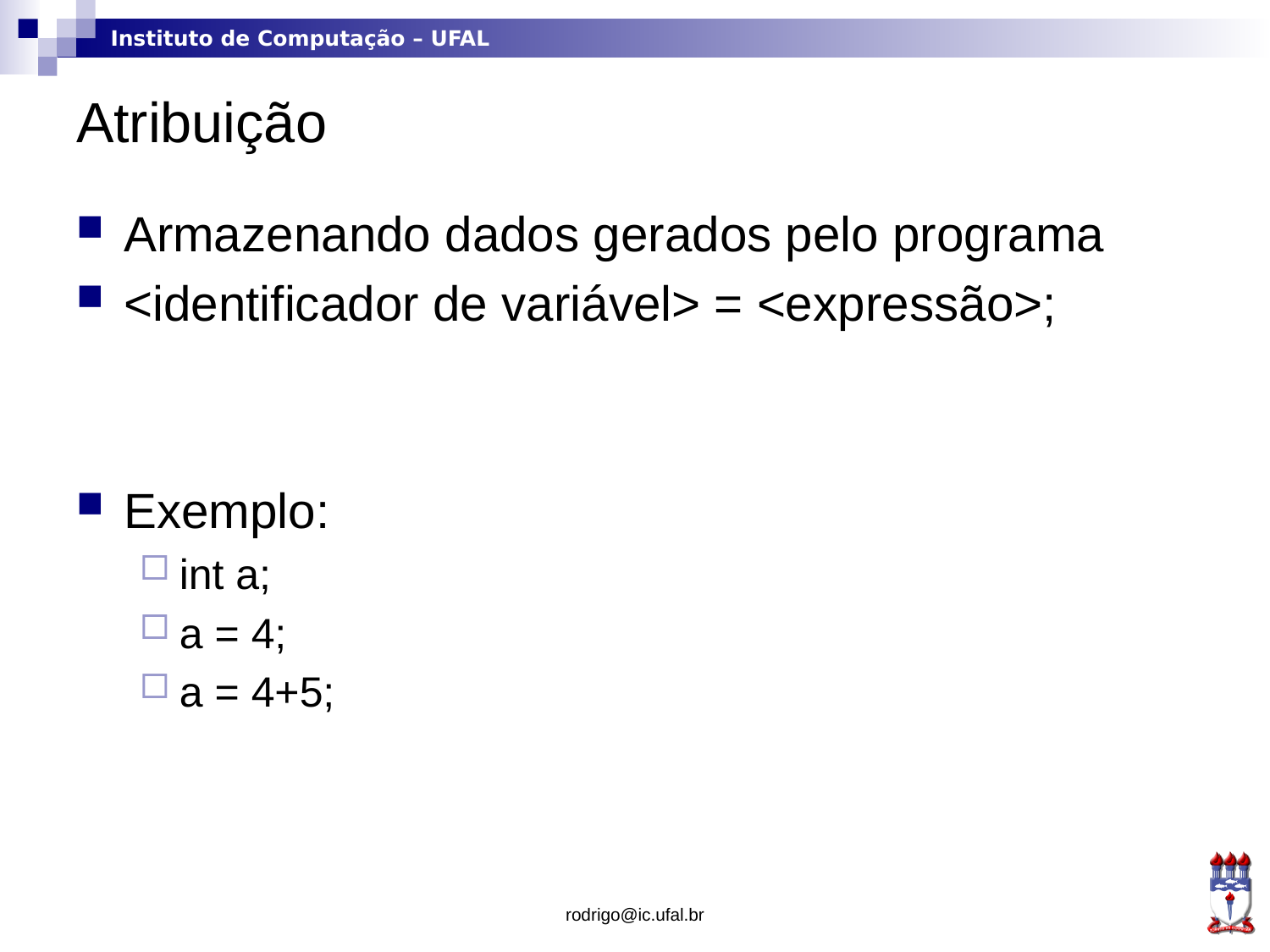

# Atribuição
Armazenando dados gerados pelo programa
<identificador de variável> = <expressão>;

Exemplo:
int a;
a = 4;
a = 4+5;

rodrigo@ic.ufal.br